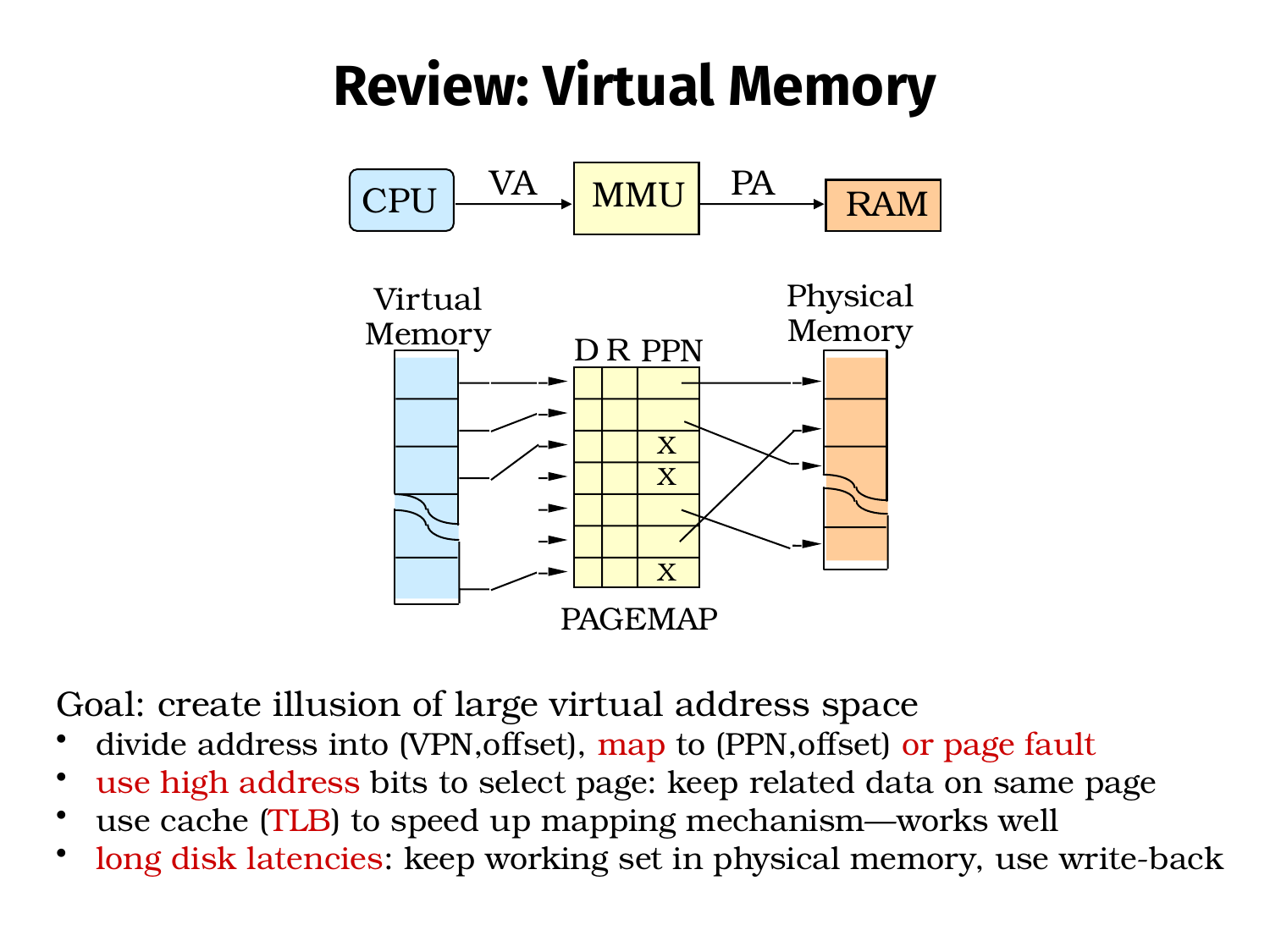

# Review: Virtual Memory
VA
PA

MMU

CPU

RAM

Physical
Memory
Virtual
Memory
D
R
PPN

X

X

X

PAGEMAP
Goal: create illusion of large virtual address space
 divide address into (VPN,offset), map to (PPN,offset) or page fault
 use high address bits to select page: keep related data on same page
 use cache (TLB) to speed up mapping mechanism—works well
 long disk latencies: keep working set in physical memory, use write-back